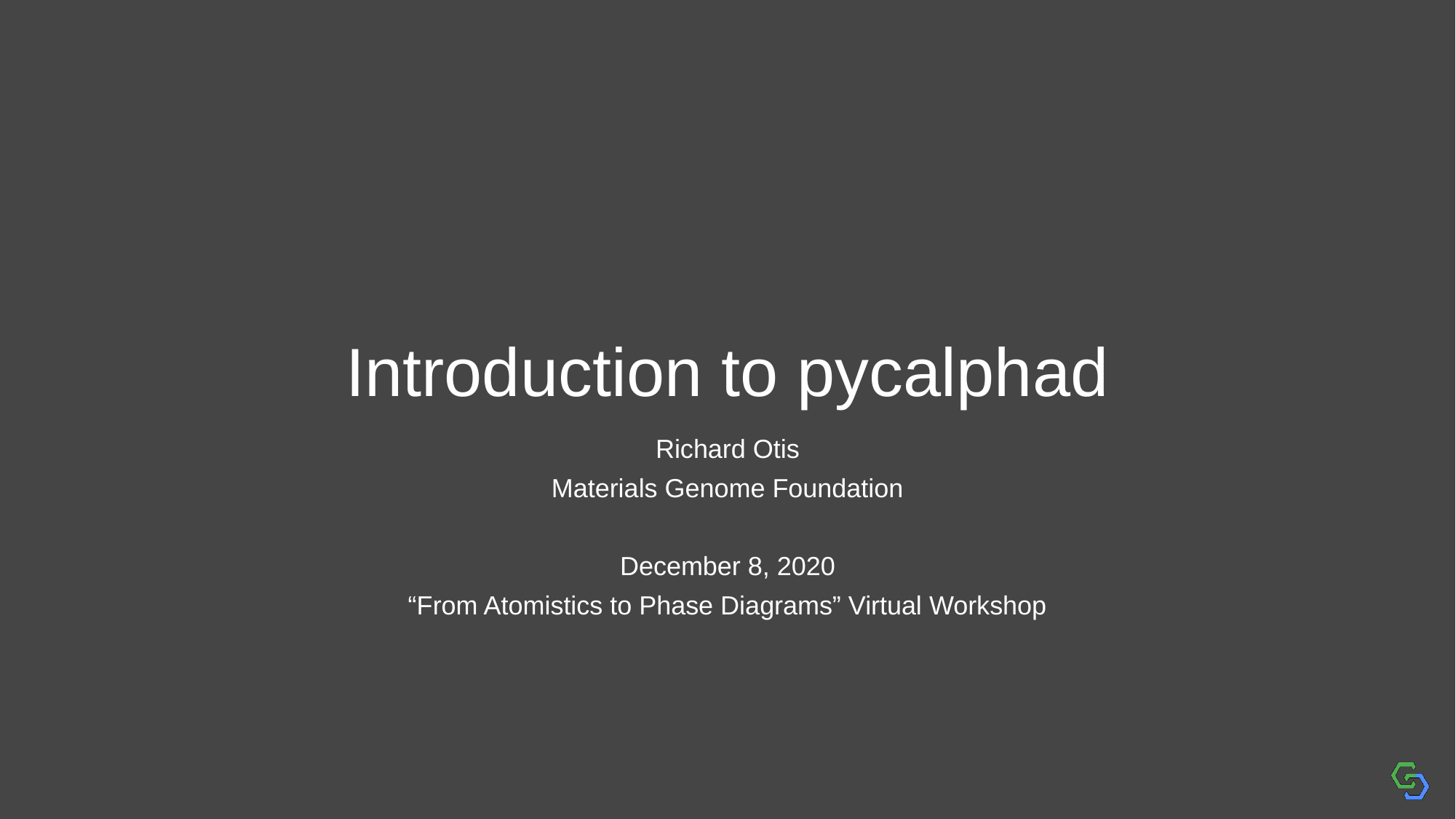

# Introduction to pycalphad
Richard Otis
Materials Genome Foundation

December 8, 2020
“From Atomistics to Phase Diagrams” Virtual Workshop